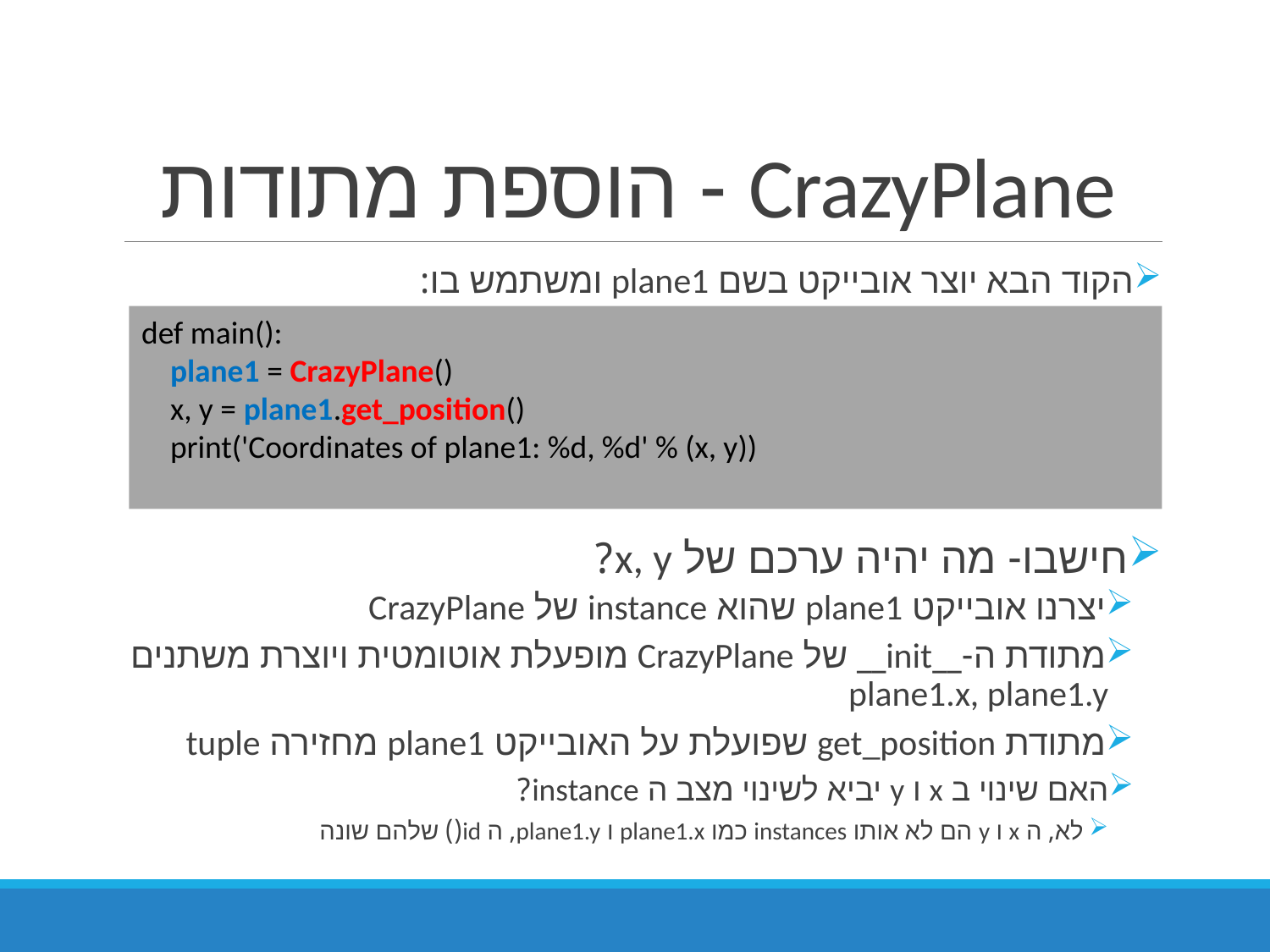

# CrazyPlane - הוספת מתודות
הקוד הבא יוצר אובייקט בשם plane1 ומשתמש בו:

חישבו- מה יהיה ערכם של x, y?
יצרנו אובייקט plane1 שהוא instance של CrazyPlane
מתודת ה-__init__ של CrazyPlane מופעלת אוטומטית ויוצרת משתנים plane1.x, plane1.y
מתודת get_position שפועלת על האובייקט plane1 מחזירה tuple
האם שינוי ב x ו y יביא לשינוי מצב ה instance?
לא, ה x ו y הם לא אותו instances כמו plane1.x ו plane1.y, ה id() שלהם שונה

def main():
    plane1 = CrazyPlane()
    x, y = plane1.get_position()
    print('Coordinates of plane1: %d, %d' % (x, y))